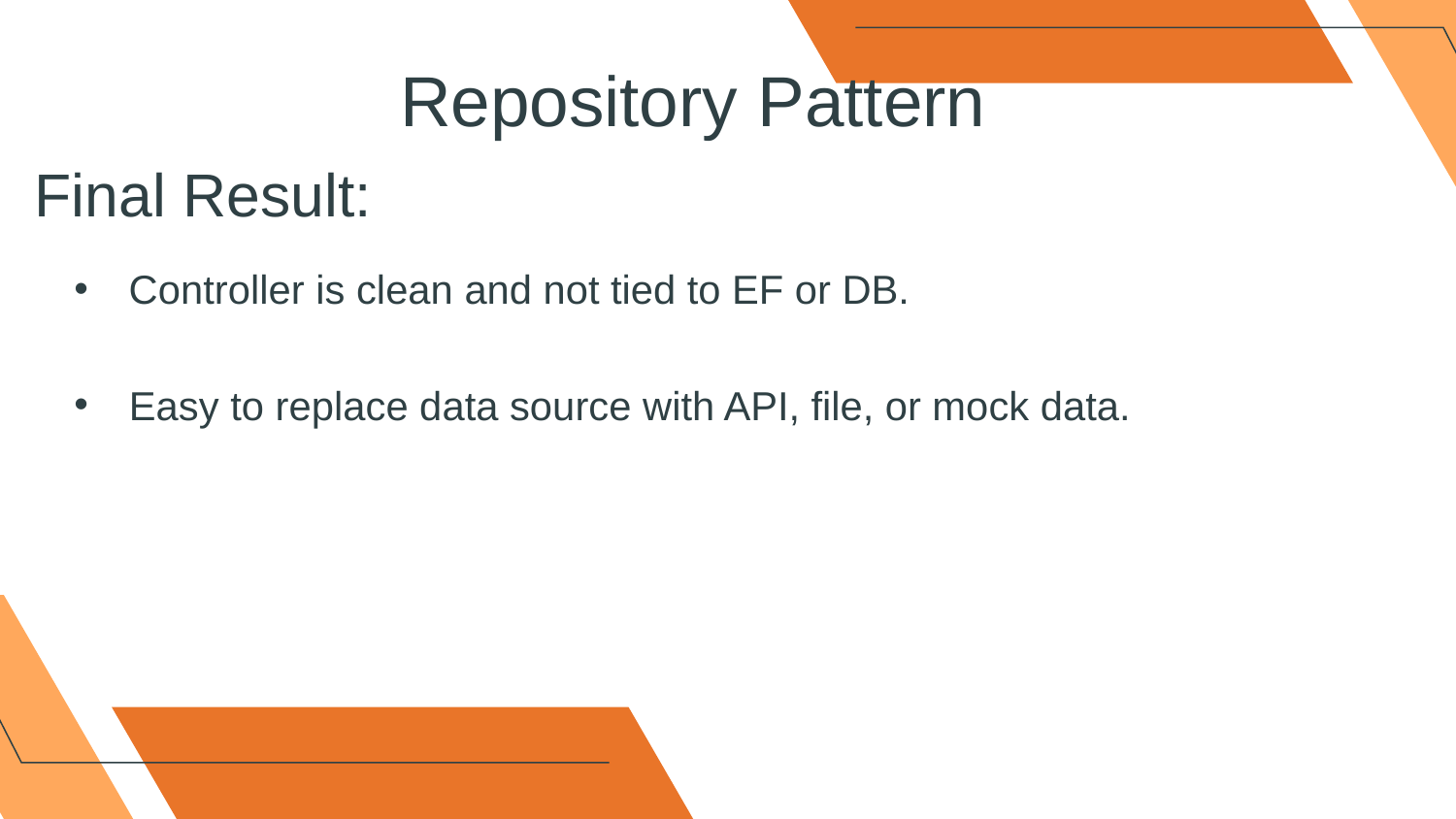

Repository Pattern
# Final Result:
Controller is clean and not tied to EF or DB.
Easy to replace data source with API, file, or mock data.